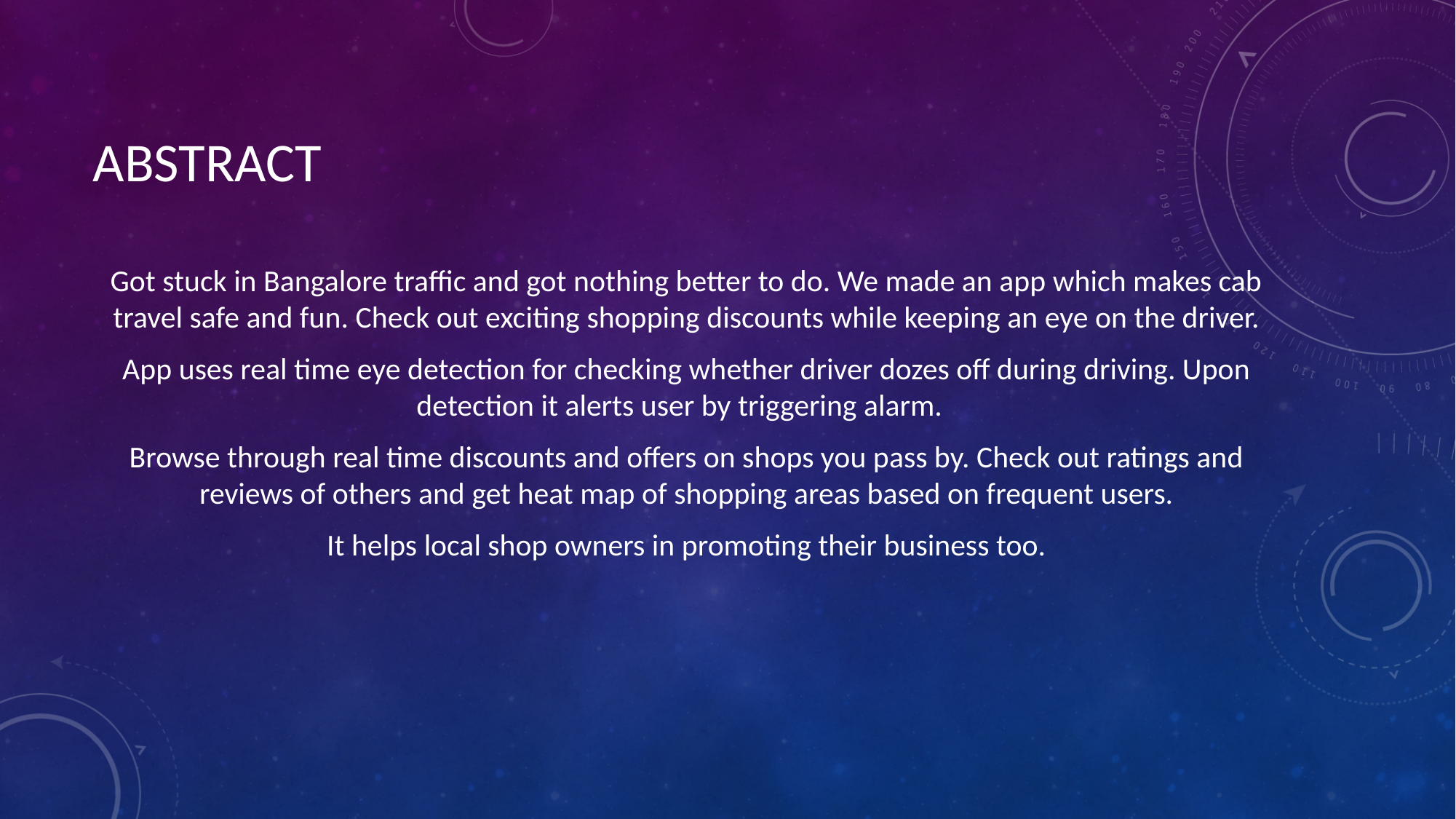

# abstract
Got stuck in Bangalore traffic and got nothing better to do. We made an app which makes cab travel safe and fun. Check out exciting shopping discounts while keeping an eye on the driver.
App uses real time eye detection for checking whether driver dozes off during driving. Upon detection it alerts user by triggering alarm.
Browse through real time discounts and offers on shops you pass by. Check out ratings and reviews of others and get heat map of shopping areas based on frequent users.
It helps local shop owners in promoting their business too.